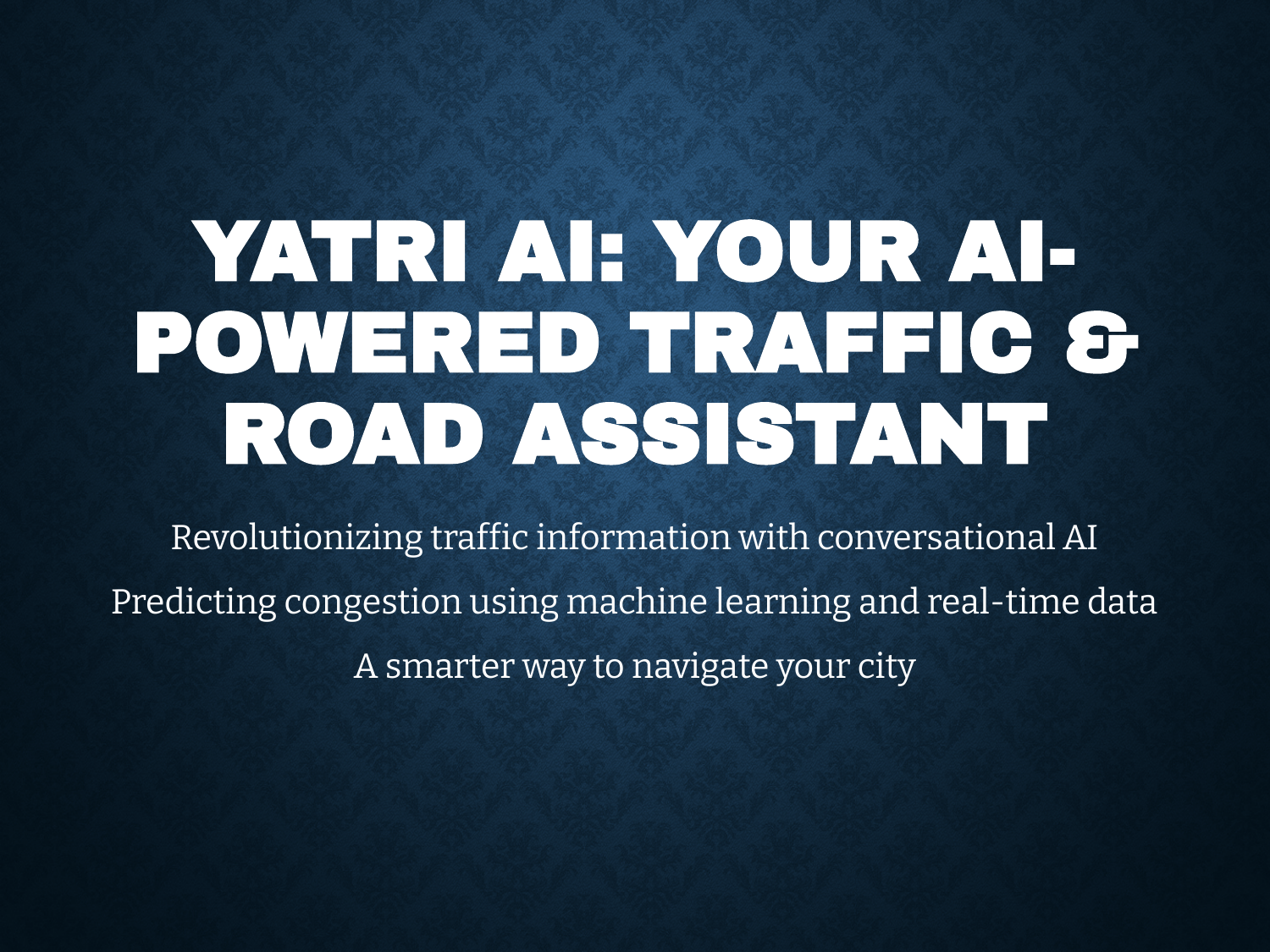

# YATRI AI: Your AI-Powered Traffic & Road Assistant
Revolutionizing traffic information with conversational AI
Predicting congestion using machine learning and real-time data
A smarter way to navigate your city